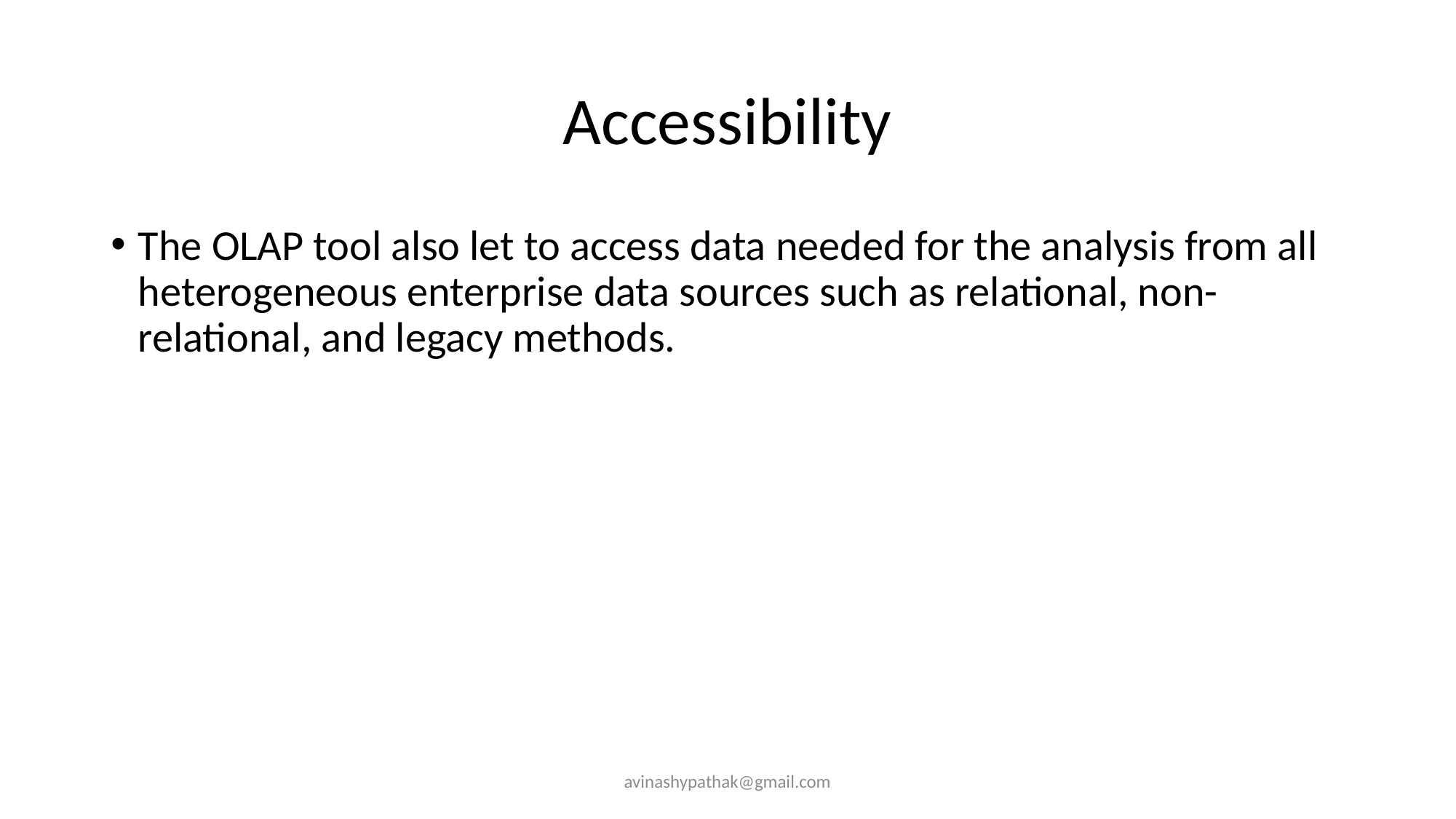

# Accessibility
The OLAP tool also let to access data needed for the analysis from all heterogeneous enterprise data sources such as relational, non-relational, and legacy methods.
avinashypathak@gmail.com
7